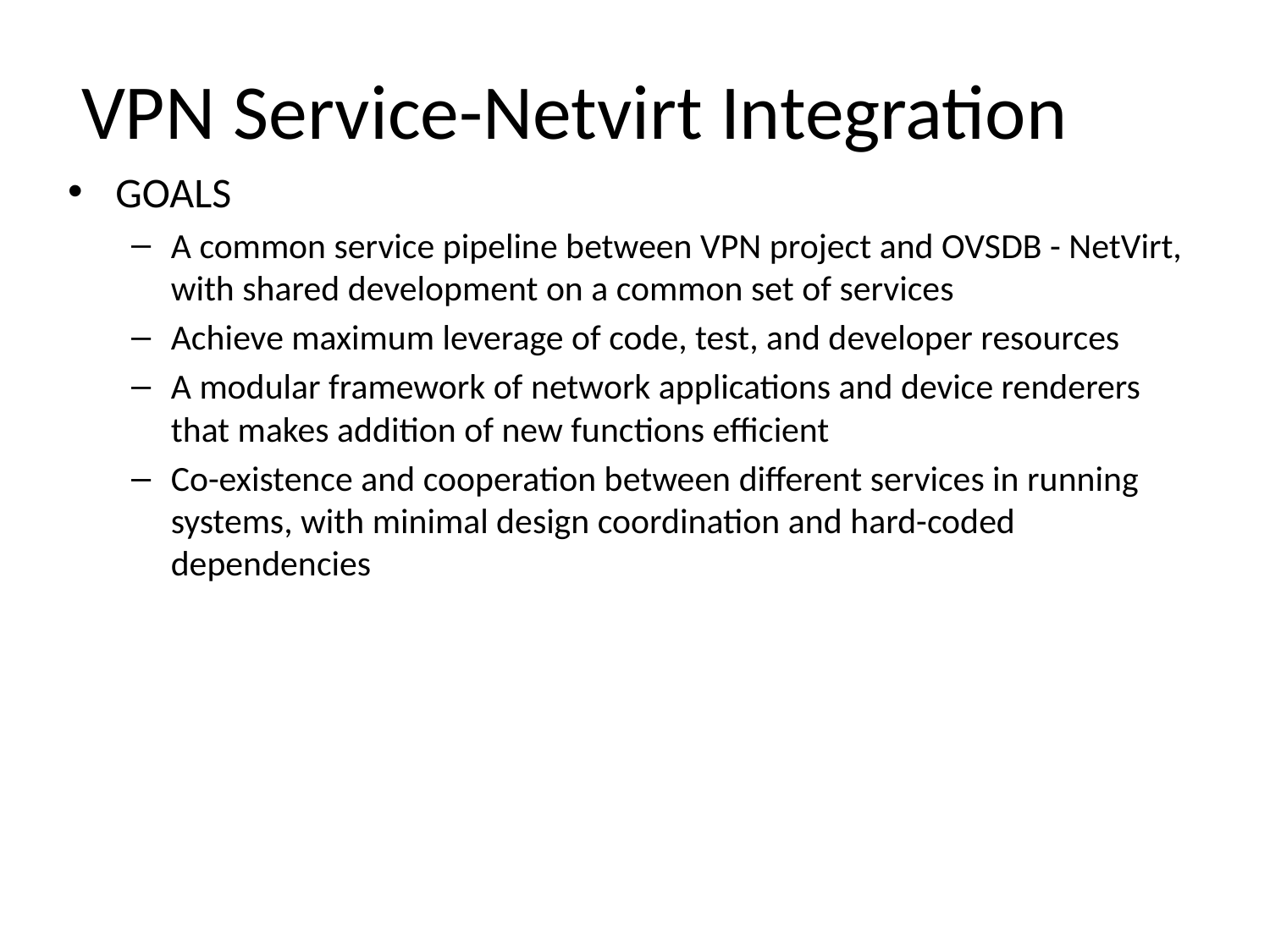

# VPN Service-Netvirt Integration
GOALS
A common service pipeline between VPN project and OVSDB - NetVirt, with shared development on a common set of services
Achieve maximum leverage of code, test, and developer resources
A modular framework of network applications and device renderers that makes addition of new functions efficient
Co-existence and cooperation between different services in running systems, with minimal design coordination and hard-coded dependencies